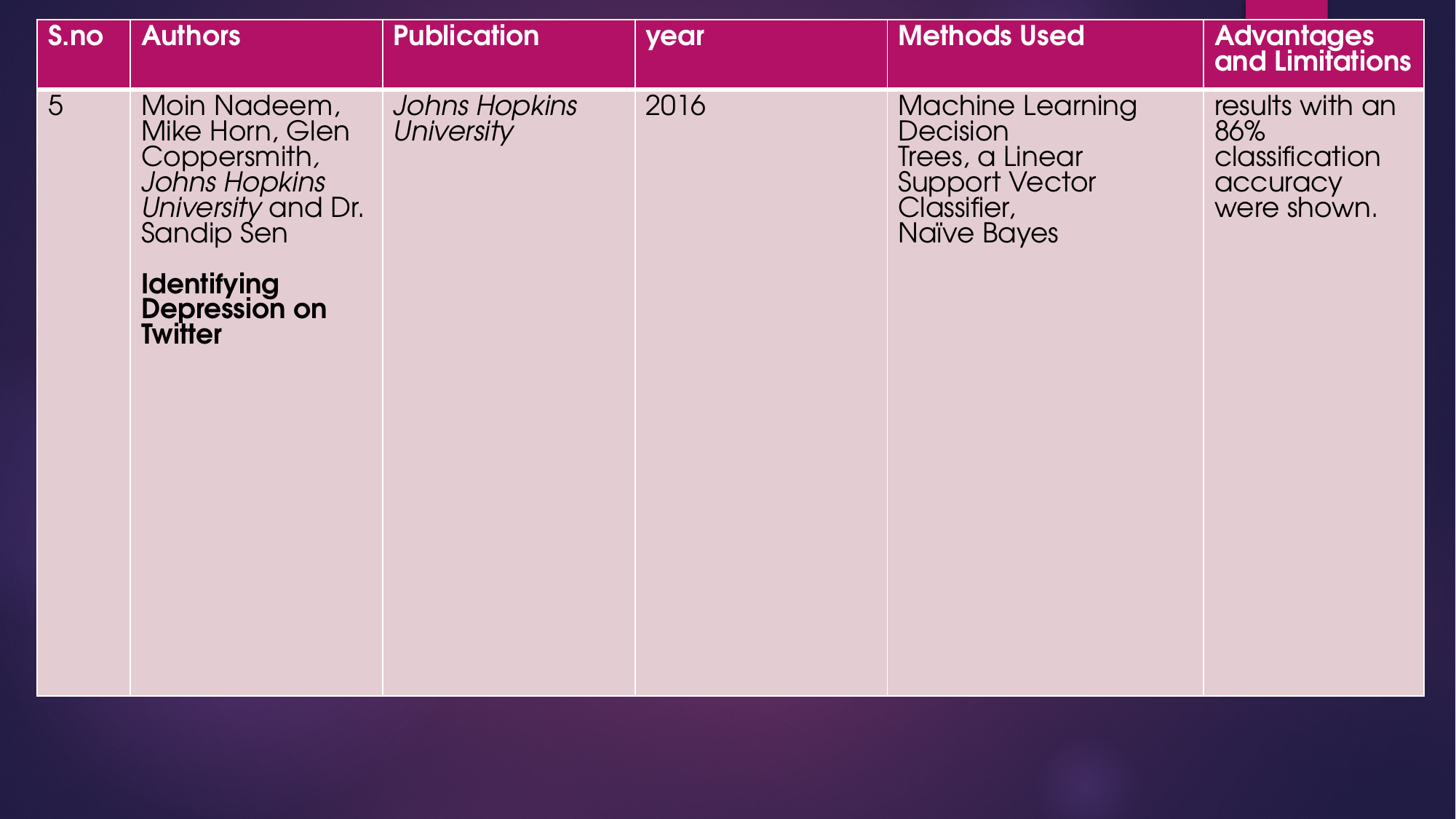

| S.no | Authors | Publication | year | Methods Used | Advantages and Limitations |
| --- | --- | --- | --- | --- | --- |
| 5 | Moin Nadeem, Mike Horn, Glen Coppersmith, Johns Hopkins University and Dr. Sandip Sen Identifying Depression on Twitter | Johns Hopkins University | 2016 | Machine Learning Decision Trees, a Linear Support Vector Classifier, Naïve Bayes | results with an 86% classification accuracy were shown. |